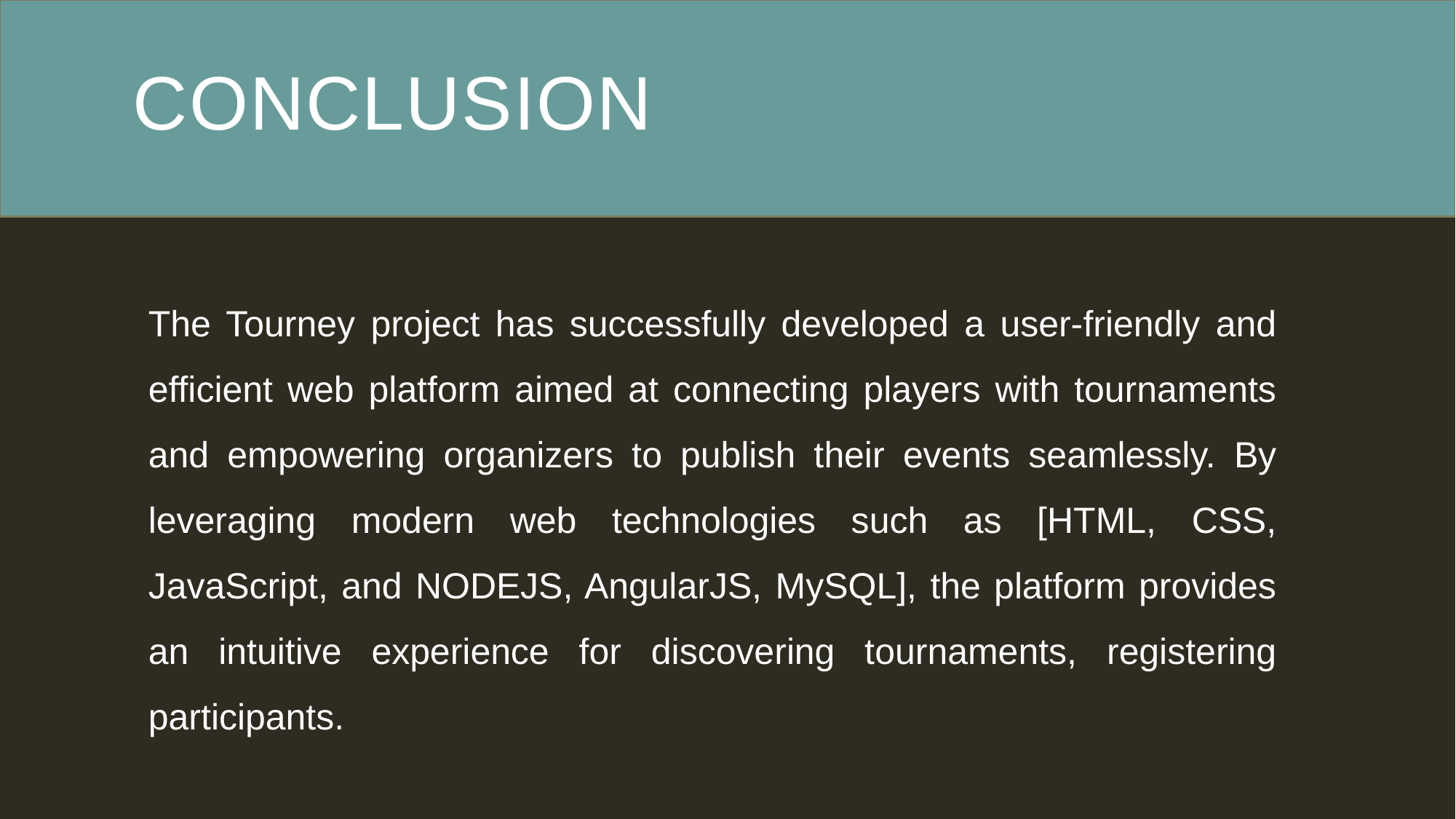

# conclusion
The Tourney project has successfully developed a user-friendly and efficient web platform aimed at connecting players with tournaments and empowering organizers to publish their events seamlessly. By leveraging modern web technologies such as [HTML, CSS, JavaScript, and NODEJS, AngularJS, MySQL], the platform provides an intuitive experience for discovering tournaments, registering participants.